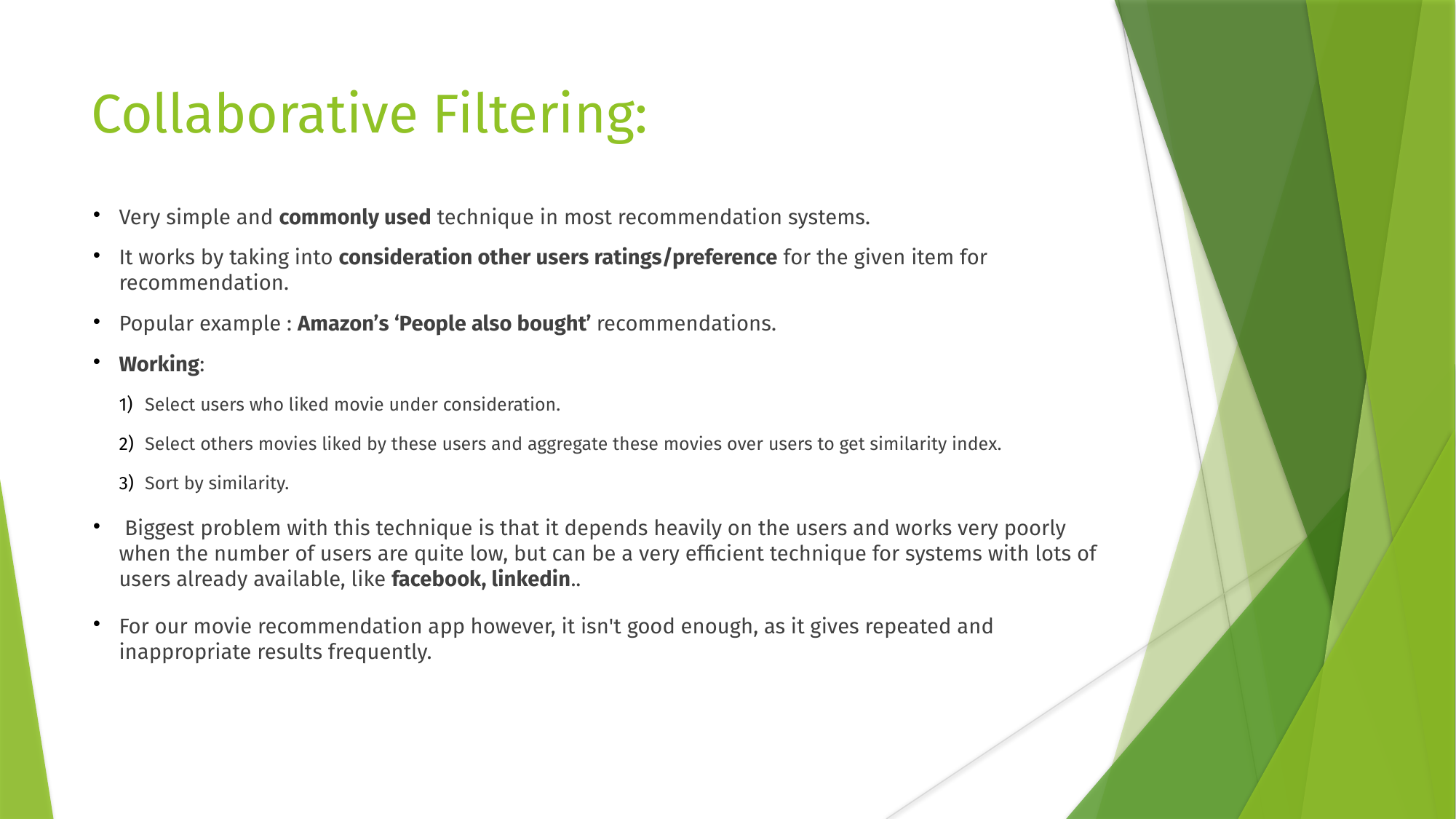

Collaborative Filtering:
Very simple and commonly used technique in most recommendation systems.
It works by taking into consideration other users ratings/preference for the given item for recommendation.
Popular example : Amazon’s ‘People also bought’ recommendations.
Working:
Select users who liked movie under consideration.
Select others movies liked by these users and aggregate these movies over users to get similarity index.
Sort by similarity.
 Biggest problem with this technique is that it depends heavily on the users and works very poorly when the number of users are quite low, but can be a very efficient technique for systems with lots of users already available, like facebook, linkedin..
For our movie recommendation app however, it isn't good enough, as it gives repeated and inappropriate results frequently.